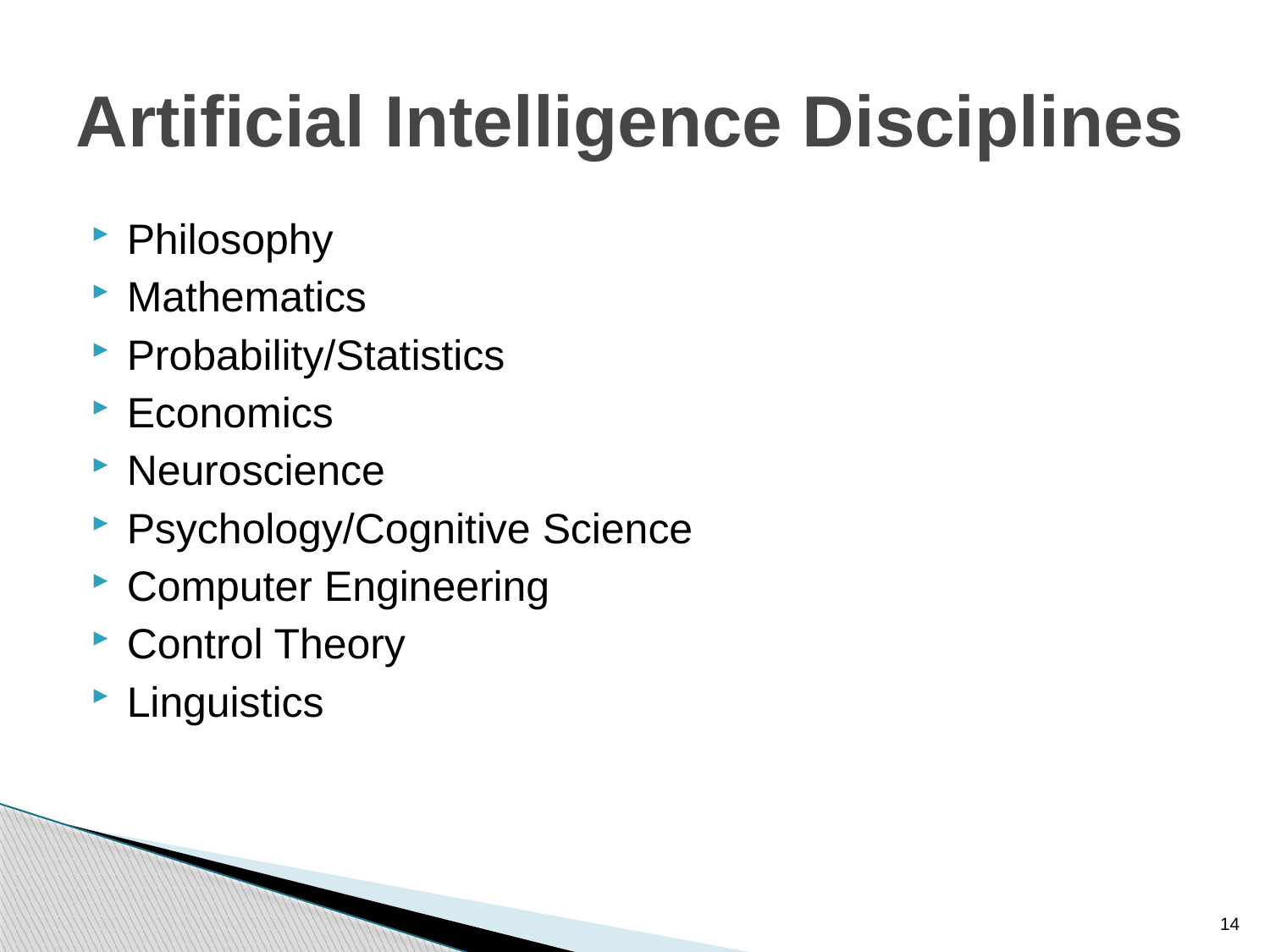

# Artificial Intelligence Disciplines
Philosophy
Mathematics
Probability/Statistics
Economics
Neuroscience
Psychology/Cognitive Science
Computer Engineering
Control Theory
Linguistics
14